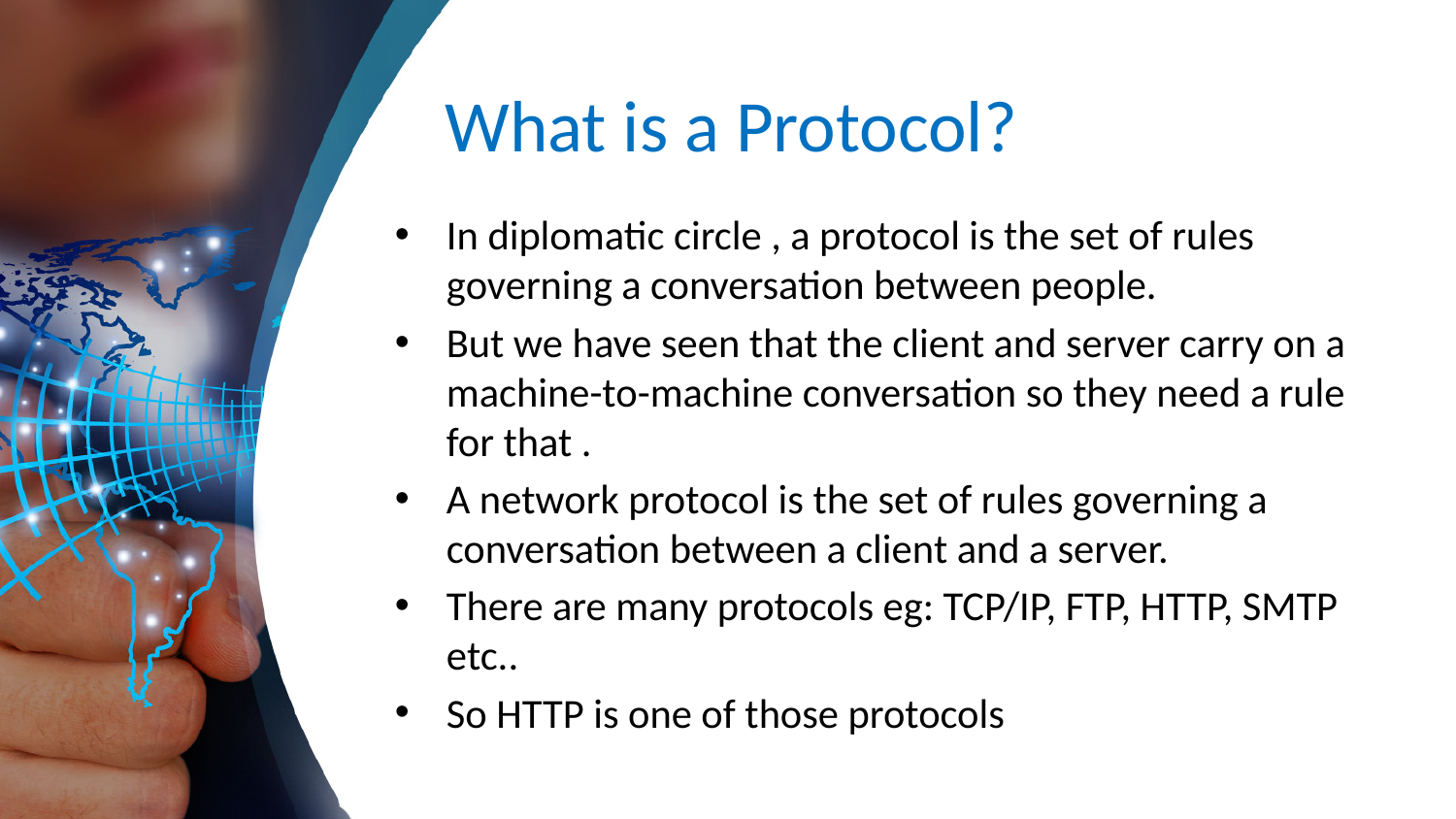

# What is a Protocol?
In diplomatic circle , a protocol is the set of rules governing a conversation between people.
But we have seen that the client and server carry on a machine-to-machine conversation so they need a rule for that .
A network protocol is the set of rules governing a conversation between a client and a server.
There are many protocols eg: TCP/IP, FTP, HTTP, SMTP etc..
So HTTP is one of those protocols